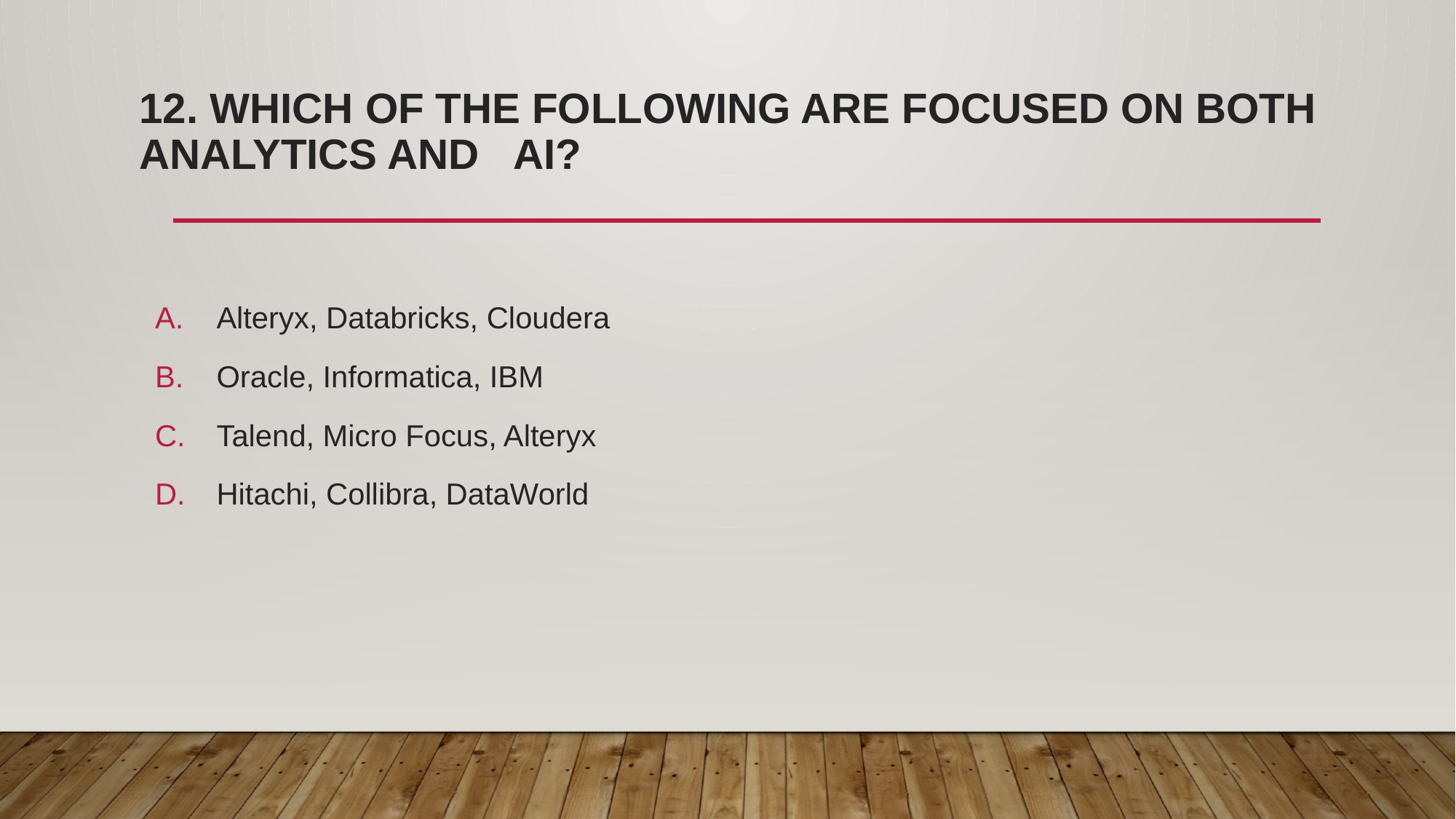

# 12. Which of the following are focused on both analytics and   AI?
Alteryx, Databricks, Cloudera
Oracle, Informatica, IBM
Talend, Micro Focus, Alteryx
Hitachi, Collibra, DataWorld